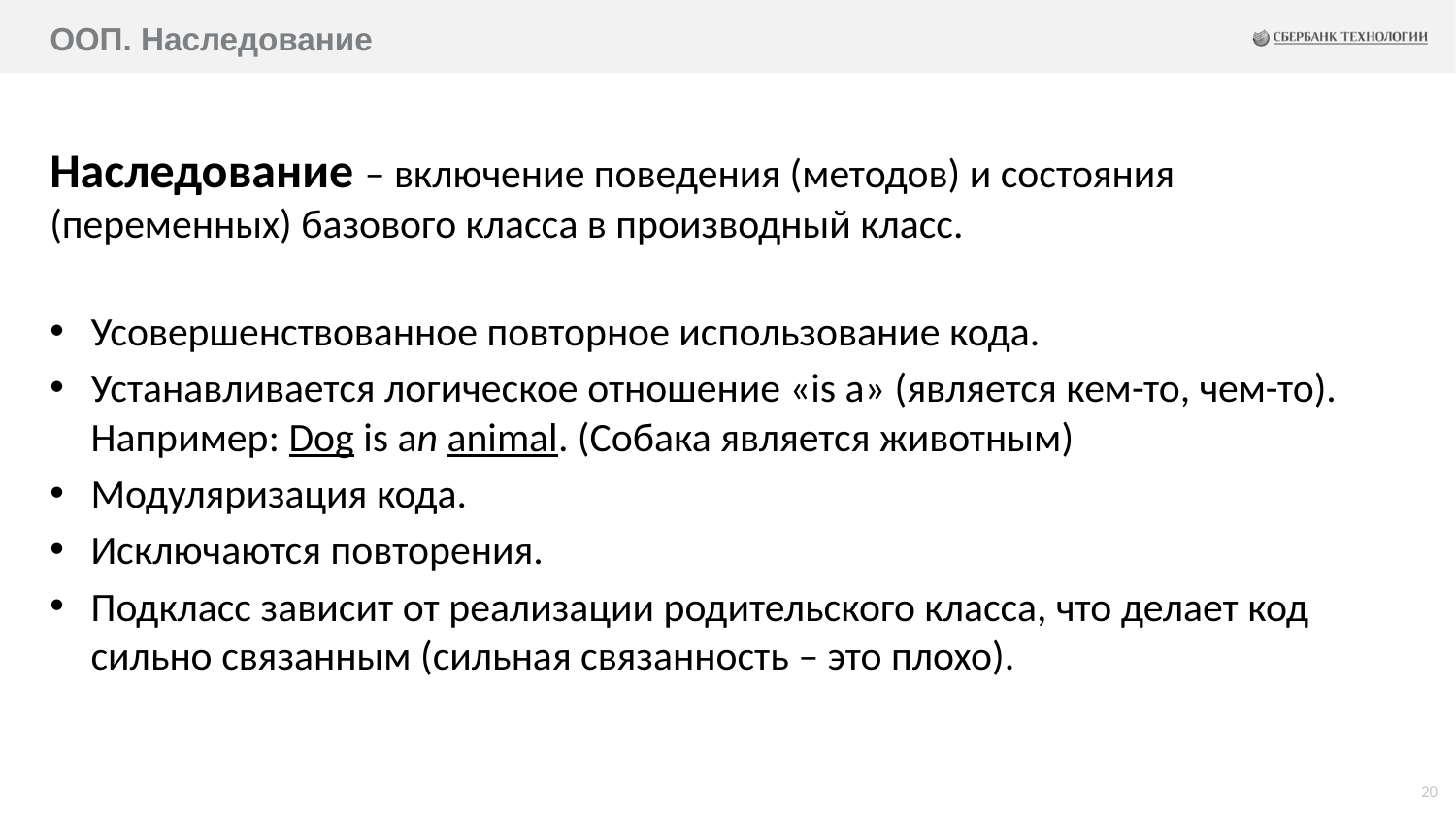

# ООП. Наследование
Наследование – включение поведения (методов) и состояния (переменных) базового класса в производный класс.

Усовершенствованное повторное использование кода.
Устанавливается логическое отношение «is a» (является кем-то, чем-то). Например: Dog is an animal. (Собака является животным)
Модуляризация кода.
Исключаются повторения.
Подкласс зависит от реализации родительского класса, что делает код сильно связанным (сильная связанность – это плохо).

20